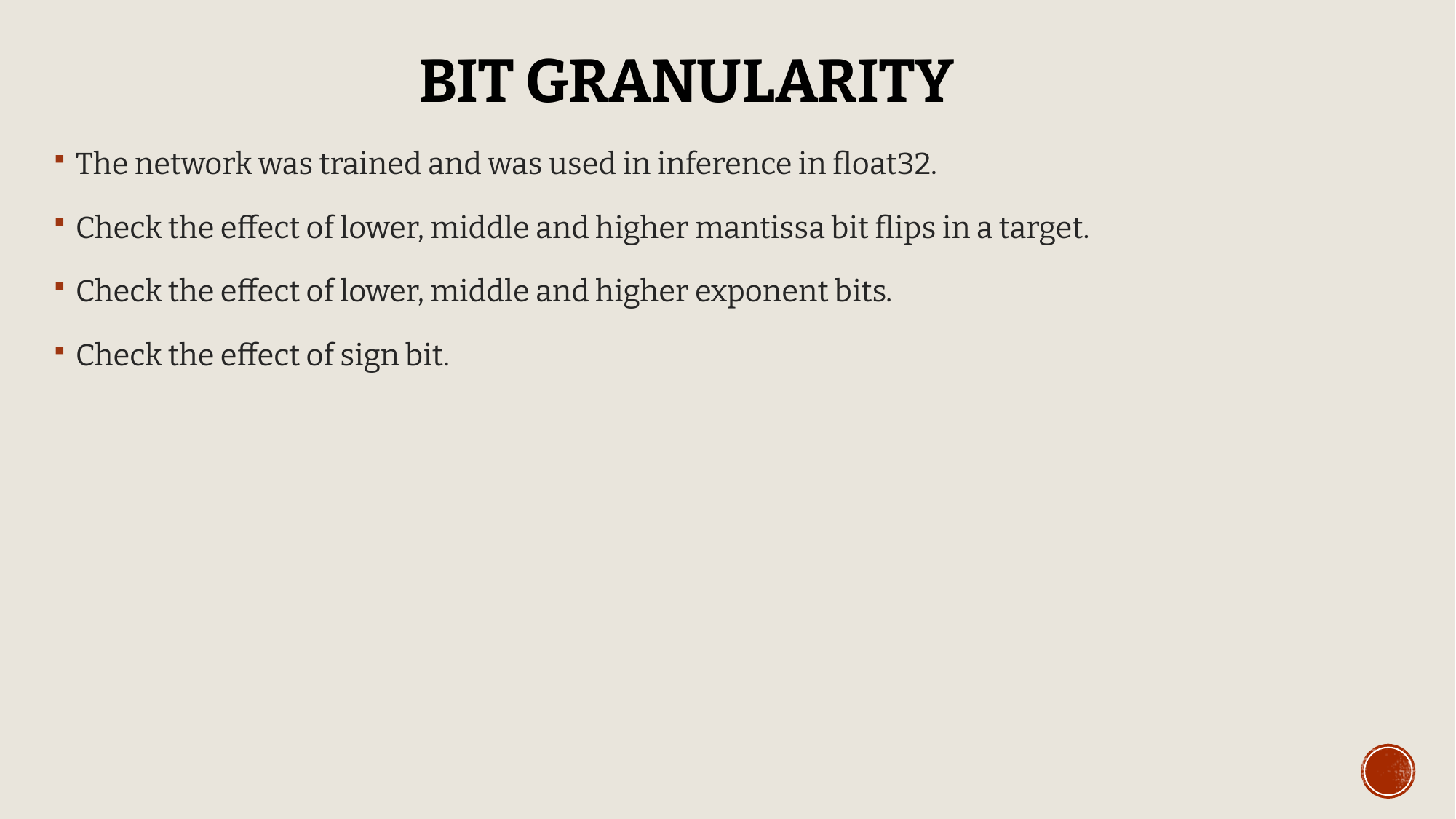

# Bit granularity
The network was trained and was used in inference in float32.
Check the effect of lower, middle and higher mantissa bit flips in a target.
Check the effect of lower, middle and higher exponent bits.
Check the effect of sign bit.